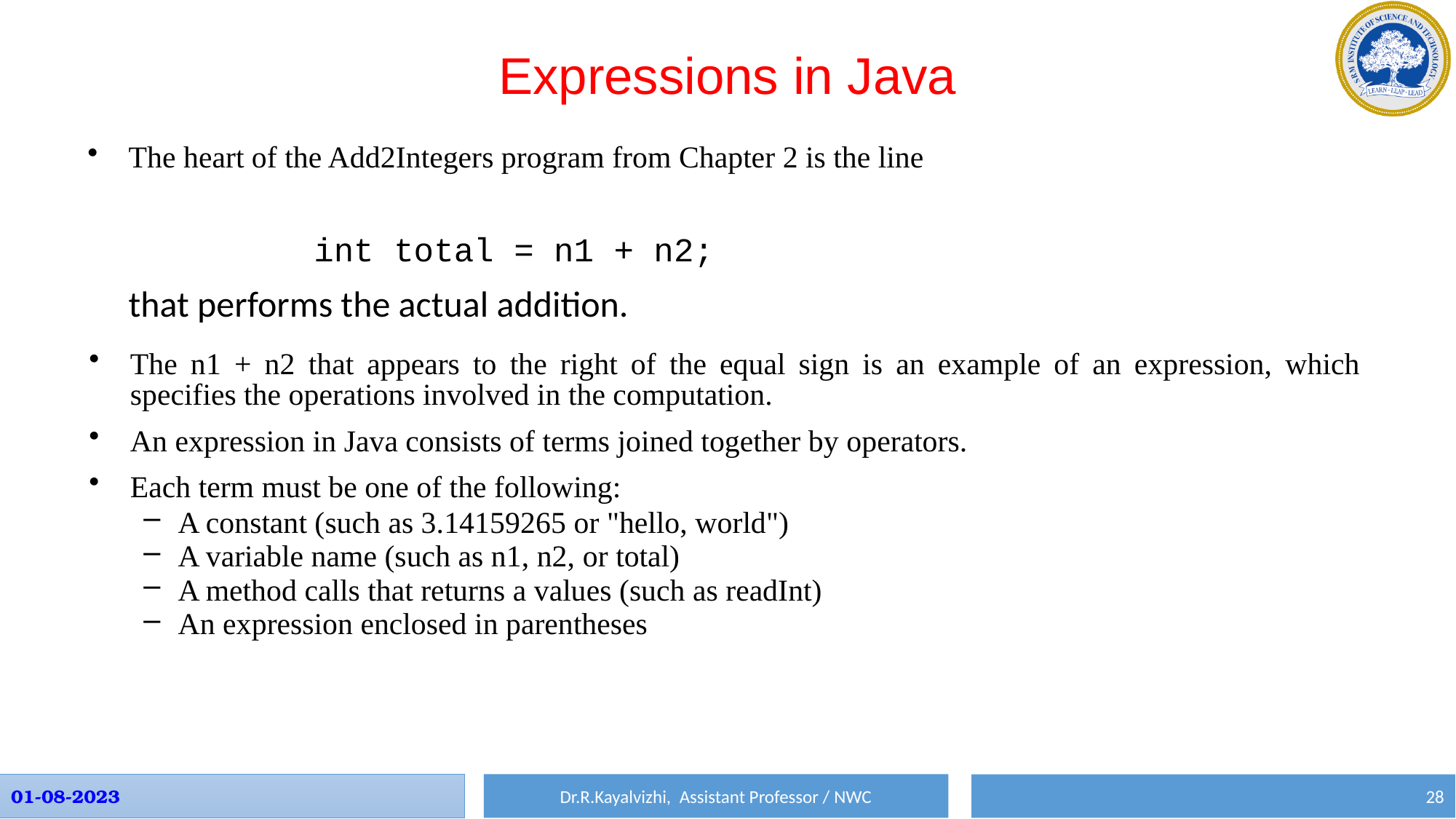

# Expressions in Java
The heart of the Add2Integers program from Chapter 2 is the line
int total = n1 + n2;
	that performs the actual addition.
The n1 + n2 that appears to the right of the equal sign is an example of an expression, which specifies the operations involved in the computation.
An expression in Java consists of terms joined together by operators.
Each term must be one of the following:
A constant (such as 3.14159265 or "hello, world")
A variable name (such as n1, n2, or total)
A method calls that returns a values (such as readInt)
An expression enclosed in parentheses
Dr.R.Kayalvizhi,  Assistant Professor / NWC
01-08-2023
28